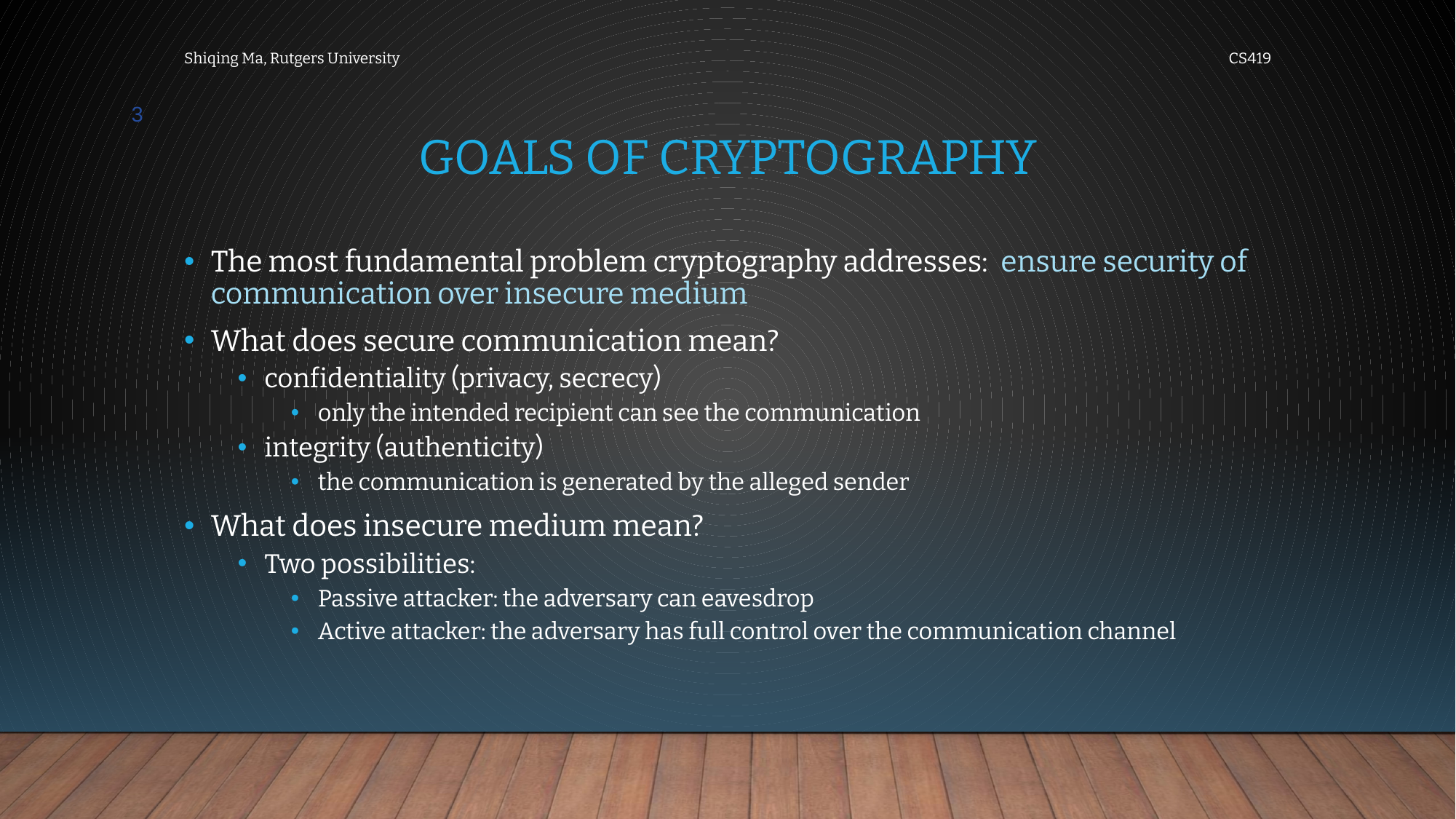

Shiqing Ma, Rutgers University
CS419
3
# Goals of Cryptography
The most fundamental problem cryptography addresses:  ensure security of communication over insecure medium
What does secure communication mean?
confidentiality (privacy, secrecy)
only the intended recipient can see the communication
integrity (authenticity)
the communication is generated by the alleged sender
What does insecure medium mean?
Two possibilities:
Passive attacker: the adversary can eavesdrop
Active attacker: the adversary has full control over the communication channel